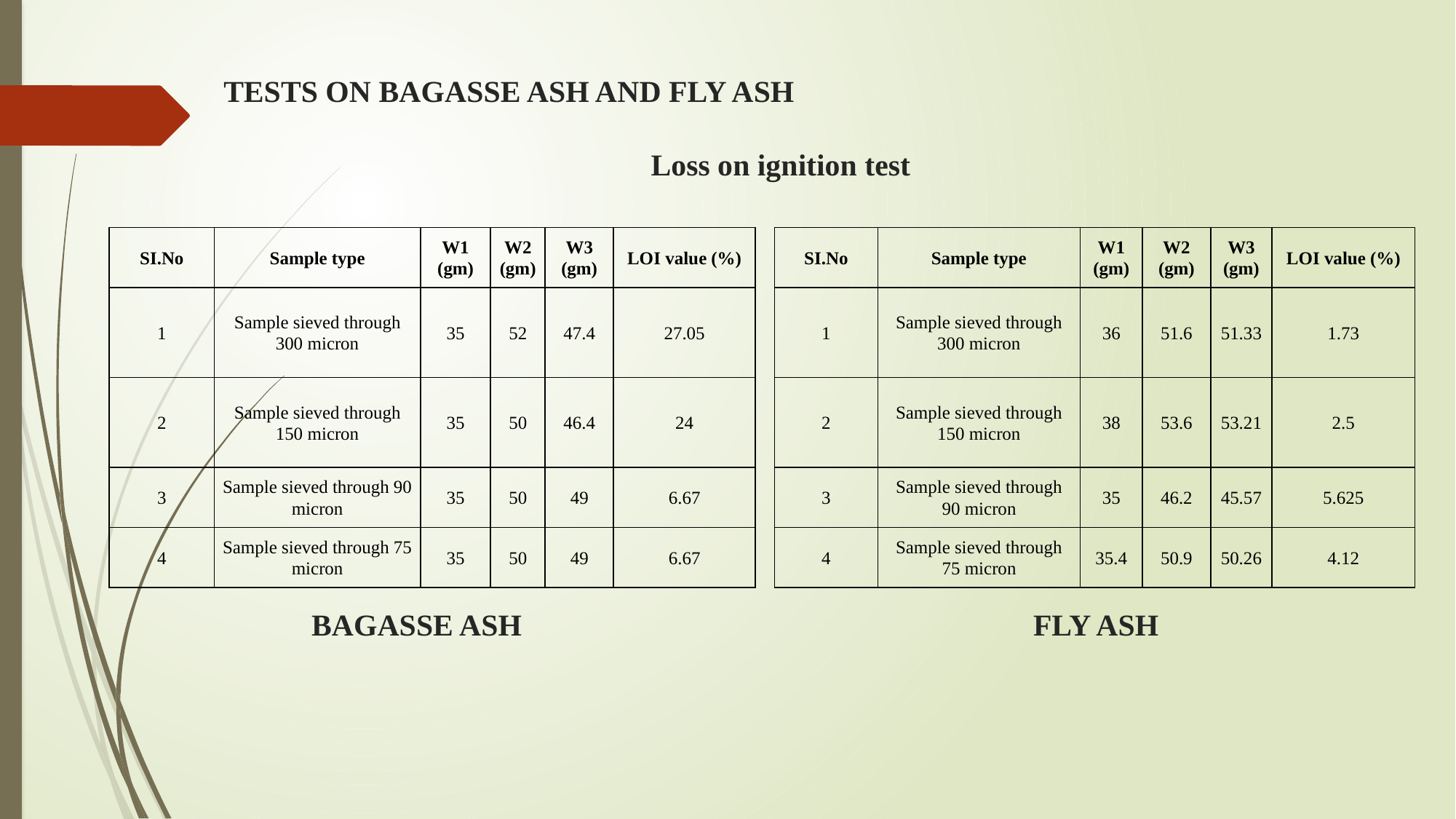

# TESTS ON BAGASSE ASH AND FLY ASH Loss on ignition test
| SI.No | Sample type | W1 (gm) | W2 (gm) | W3 (gm) | LOI value (%) |
| --- | --- | --- | --- | --- | --- |
| 1 | Sample sieved through 300 micron | 35 | 52 | 47.4 | 27.05 |
| 2 | Sample sieved through 150 micron | 35 | 50 | 46.4 | 24 |
| 3 | Sample sieved through 90 micron | 35 | 50 | 49 | 6.67 |
| 4 | Sample sieved through 75 micron | 35 | 50 | 49 | 6.67 |
| SI.No | Sample type | W1 (gm) | W2 (gm) | W3 (gm) | LOI value (%) |
| --- | --- | --- | --- | --- | --- |
| 1 | Sample sieved through 300 micron | 36 | 51.6 | 51.33 | 1.73 |
| 2 | Sample sieved through 150 micron | 38 | 53.6 | 53.21 | 2.5 |
| 3 | Sample sieved through 90 micron | 35 | 46.2 | 45.57 | 5.625 |
| 4 | Sample sieved through 75 micron | 35.4 | 50.9 | 50.26 | 4.12 |
                      BAGASSE ASH                                                                   FLY ASH